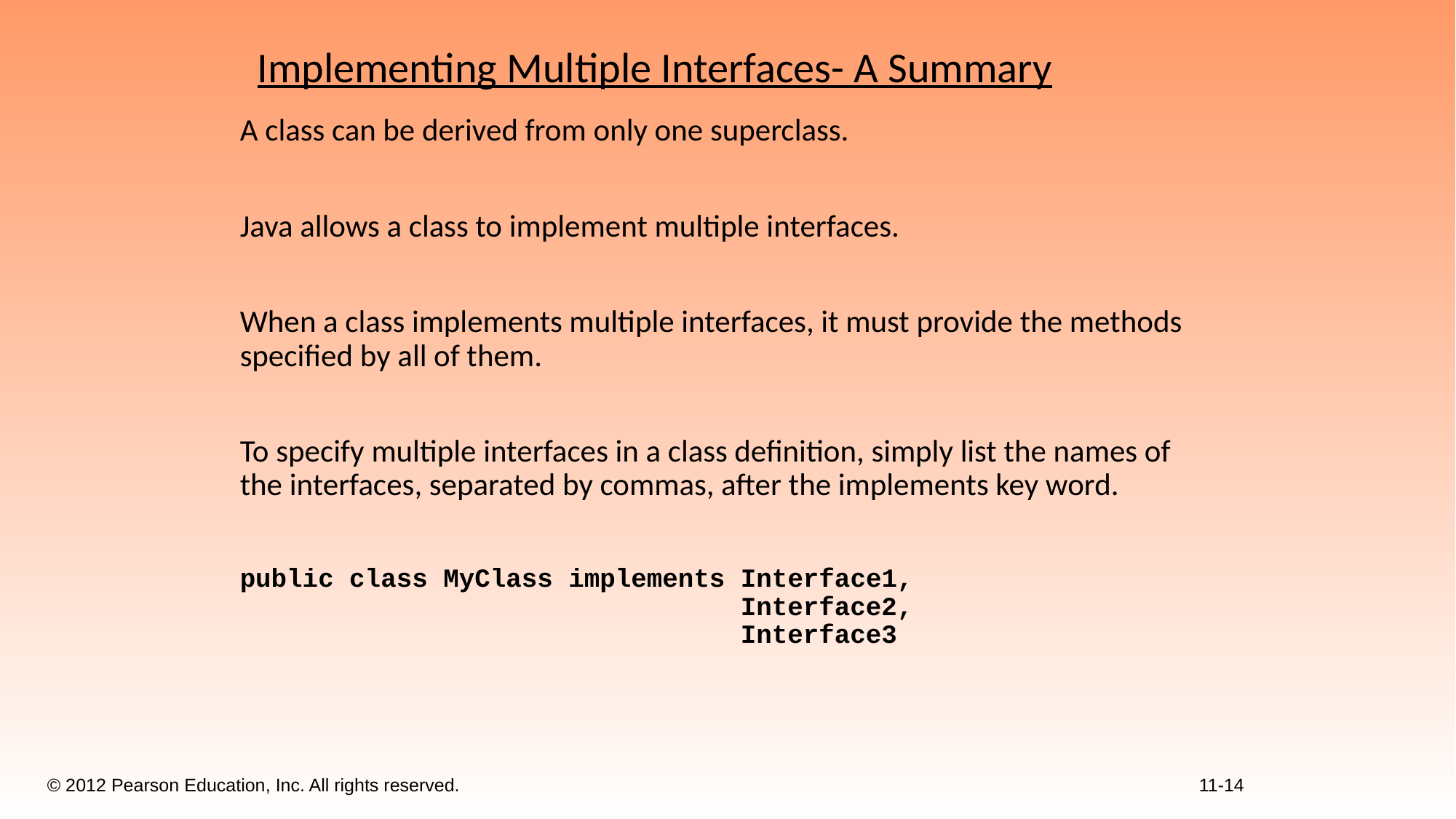

Implementing Multiple Interfaces- A Summary
A class can be derived from only one superclass.

Java allows a class to implement multiple interfaces.

When a class implements multiple interfaces, it must provide the methods specified by all of them.

To specify multiple interfaces in a class definition, simply list the names of the interfaces, separated by commas, after the implements key word.
public class MyClass implements Interface1,
                                Interface2,
                                Interface3
11-14